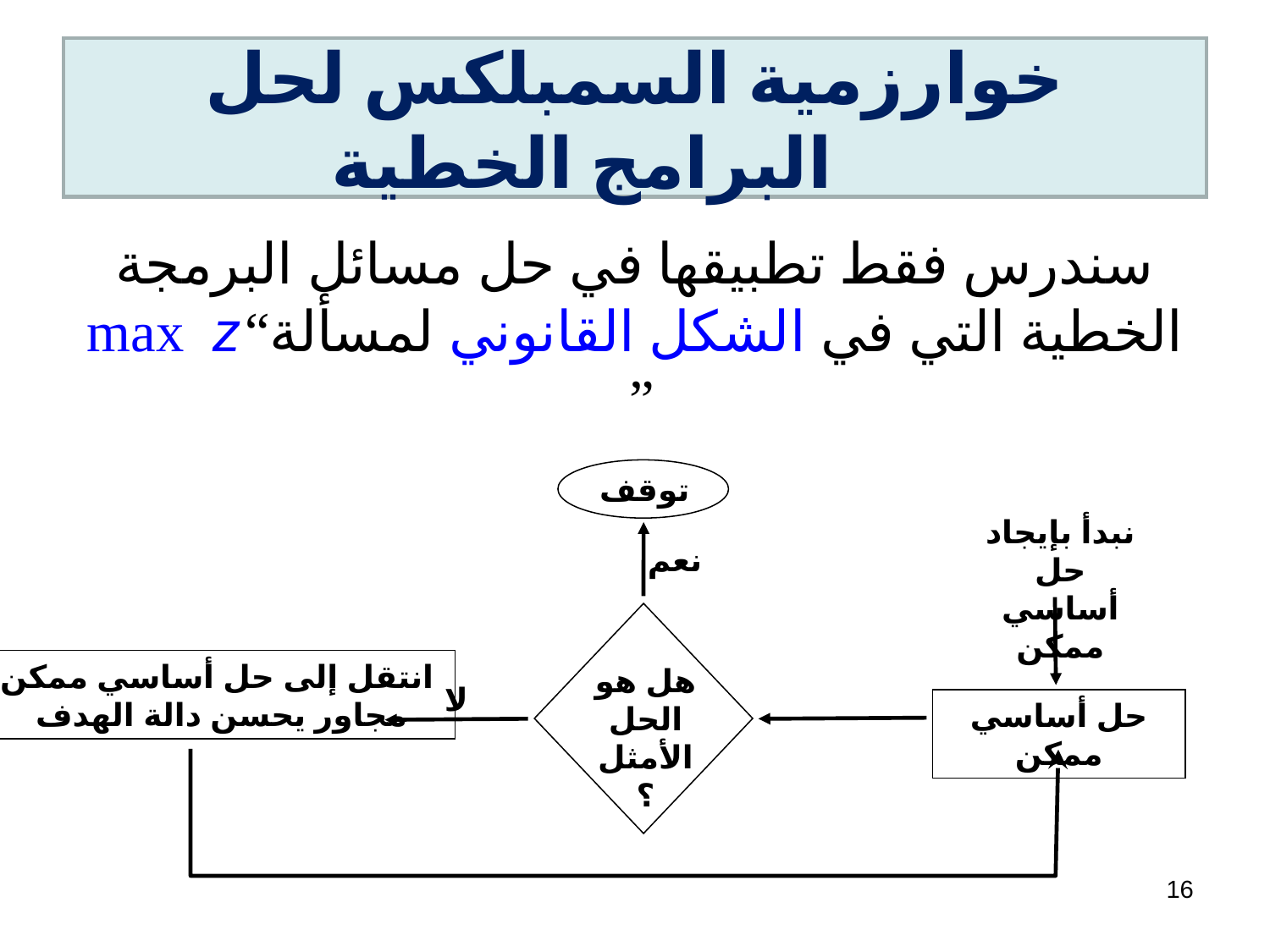

# خوارزمية السمبلكس لحل البرامج الخطية
سندرس فقط تطبيقها في حل مسائل البرمجة الخطية التي في الشكل القانوني لمسألة“ max  z ”

توقف
نبدأ بإيجاد حل أساسي ممكن
نعم

هل هو
الحل
الأمثل؟
انتقل إلى حل أساسي ممكن
مجاور يحسن دالة الهدف
لا
حل أساسي ممكن

16